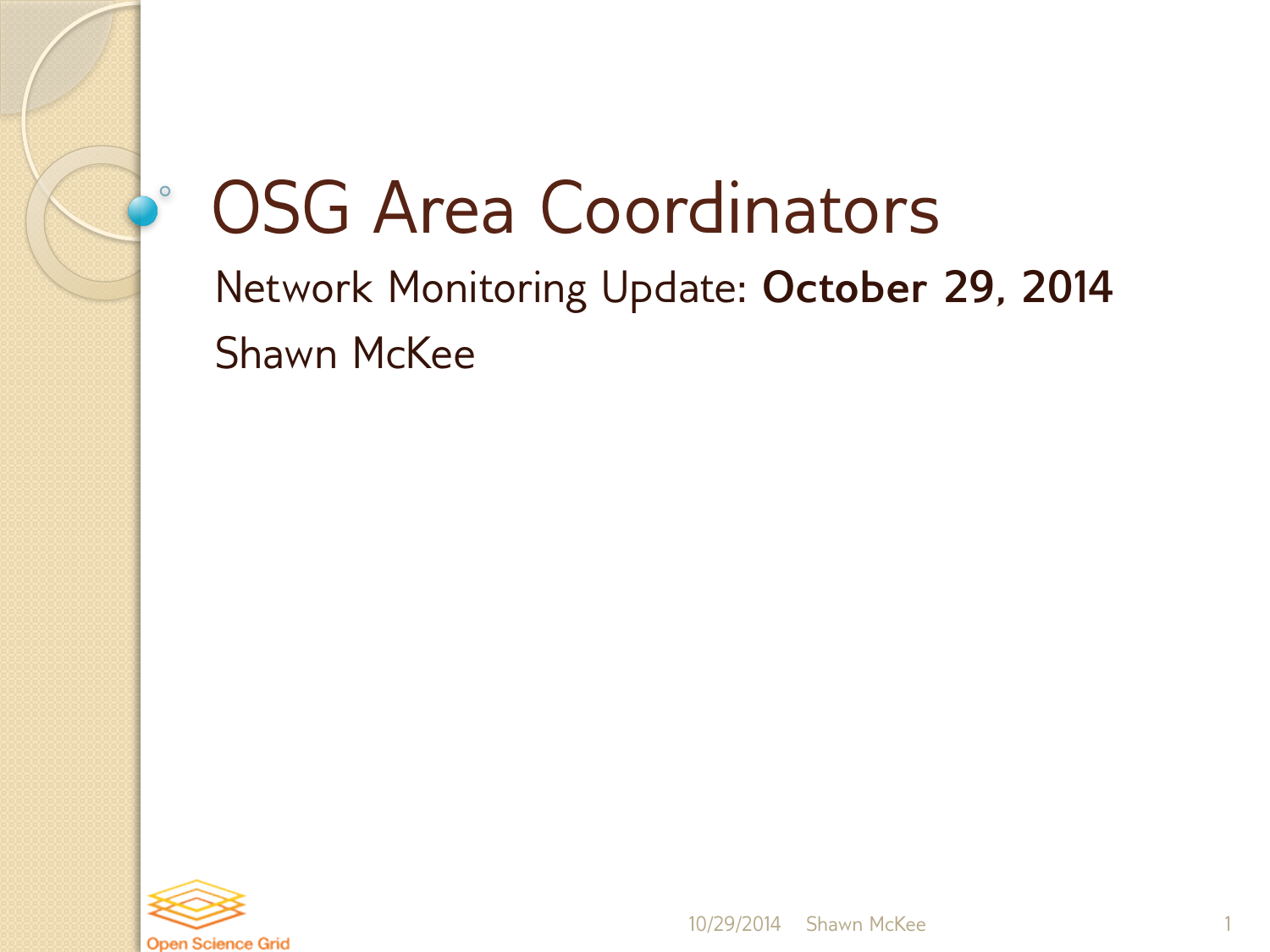

# OSG Area Coordinators
Network Monitoring Update: October 29, 2014
Shawn McKee
10/29/2014
Shawn McKee
1